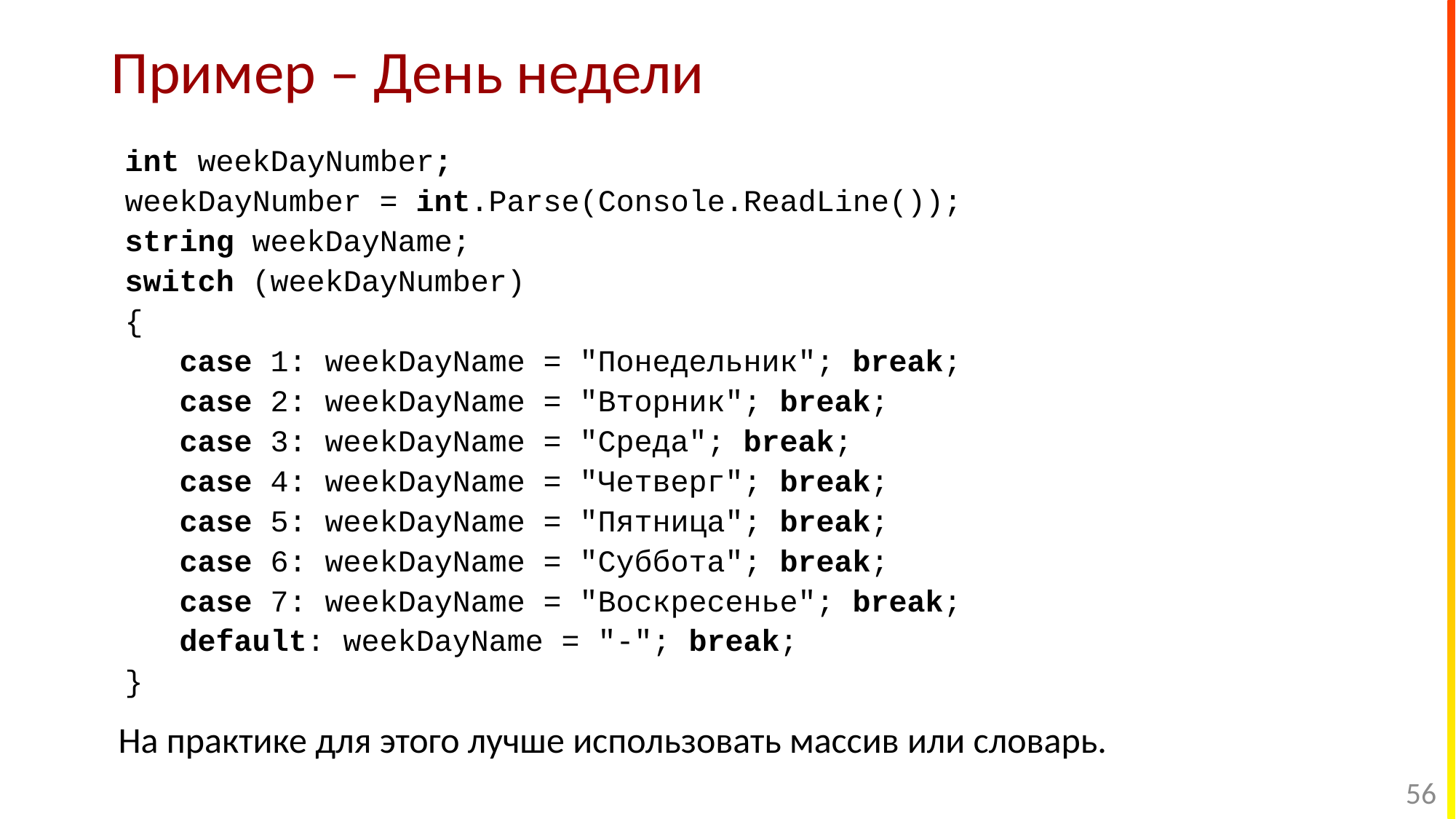

# Пример – День недели
int weekDayNumber;
weekDayNumber = int.Parse(Console.ReadLine());
string weekDayName;
switch (weekDayNumber)
{
case 1: weekDayName = "Понедельник"; break;
case 2: weekDayName = "Вторник"; break;
case 3: weekDayName = "Среда"; break;
case 4: weekDayName = "Четверг"; break;
case 5: weekDayName = "Пятница"; break;
case 6: weekDayName = "Суббота"; break;
case 7: weekDayName = "Воскресенье"; break;
default: weekDayName = "-"; break;
}
На практике для этого лучше использовать массив или словарь.
56